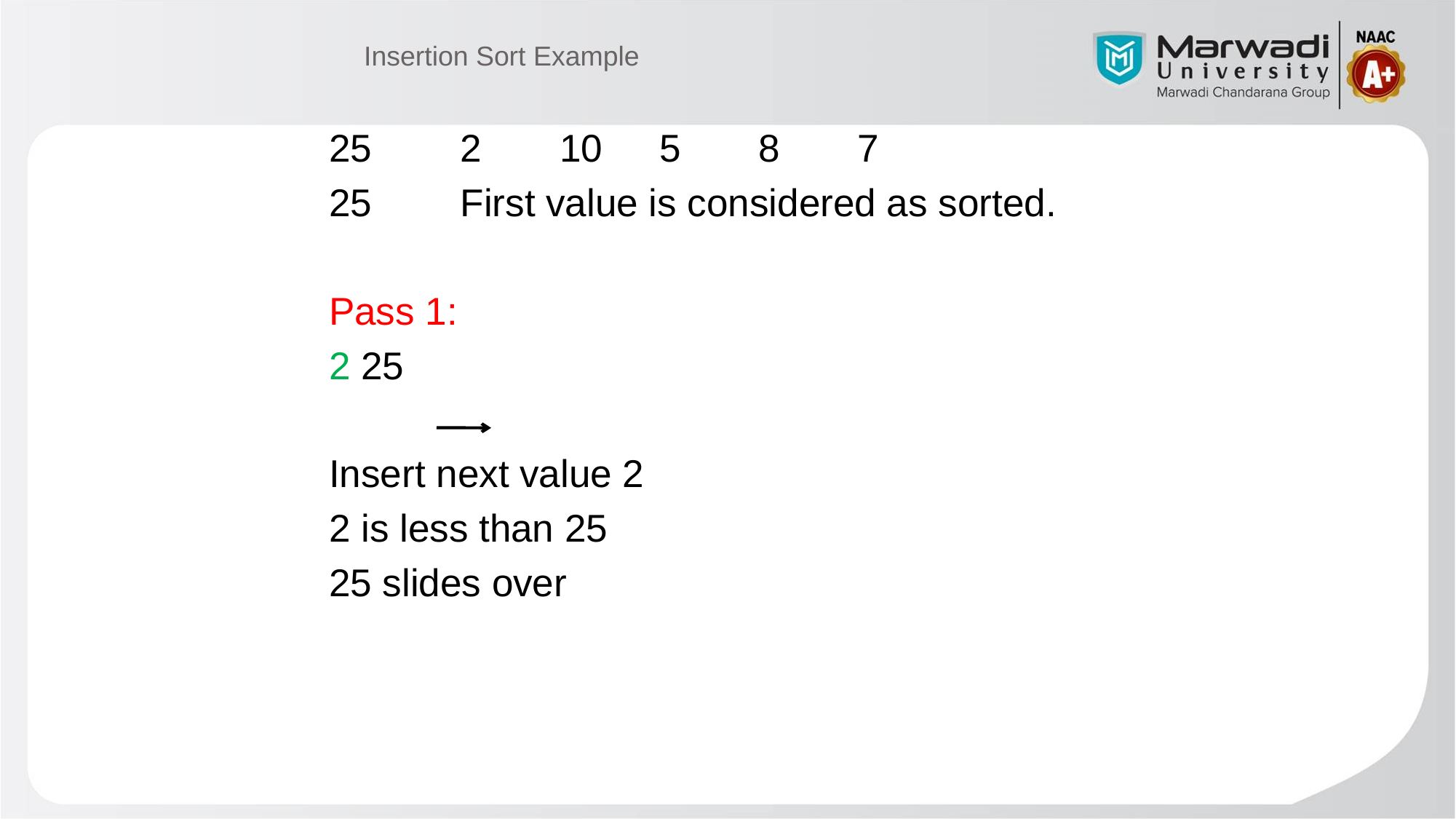

# Insertion Sort Example
25	2	10	5	8	7
25	First value is considered as sorted.

Pass 1:
2		25

Insert next value 2
2 is less than 25
25 slides over